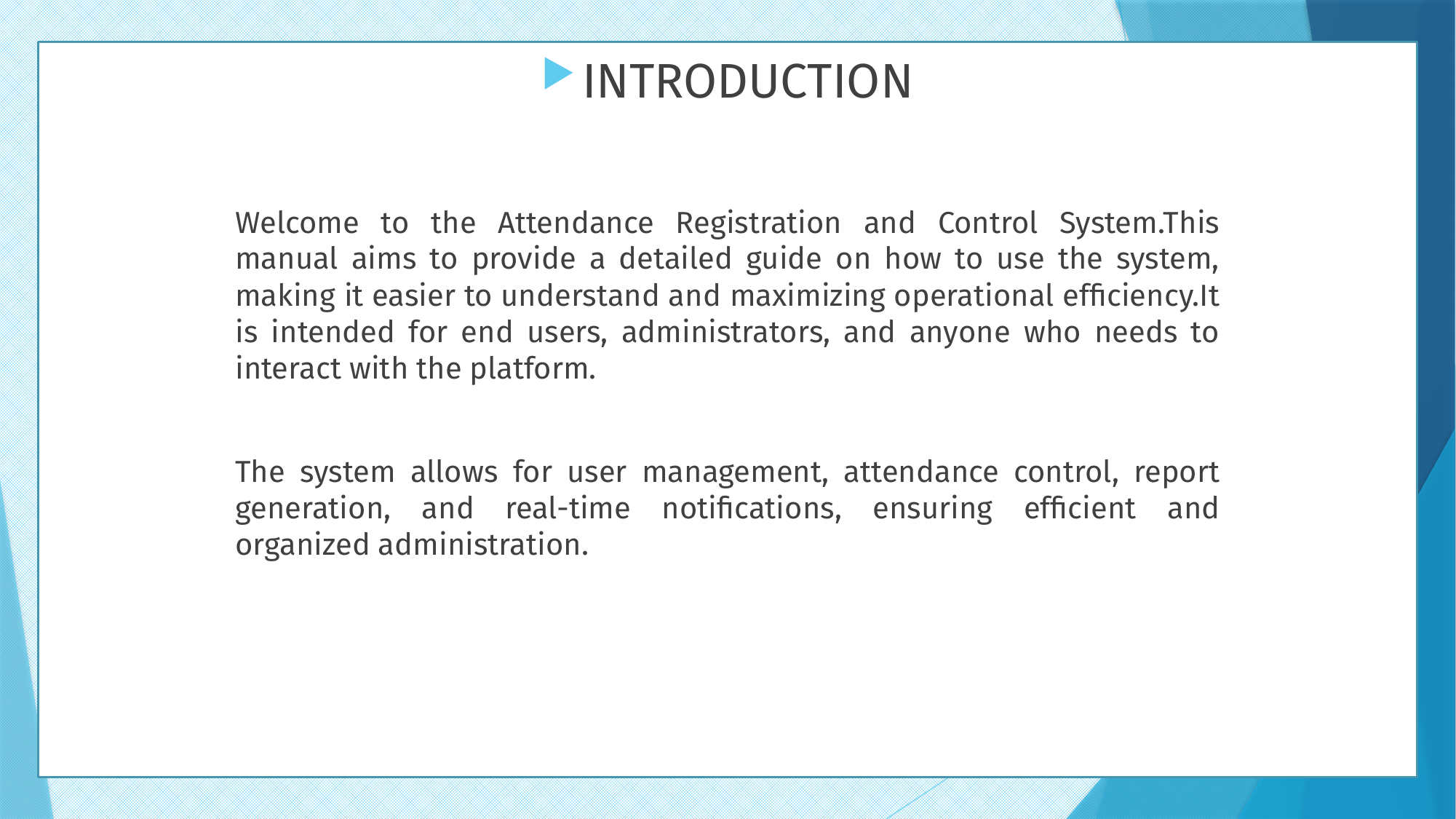

INTRODUCTION
Welcome to the Attendance Registration and Control System.This manual aims to provide a detailed guide on how to use the system, making it easier to understand and maximizing operational efficiency.It is intended for end users, administrators, and anyone who needs to interact with the platform.

The system allows for user management, attendance control, report generation, and real-time notifications, ensuring efficient and organized administration.